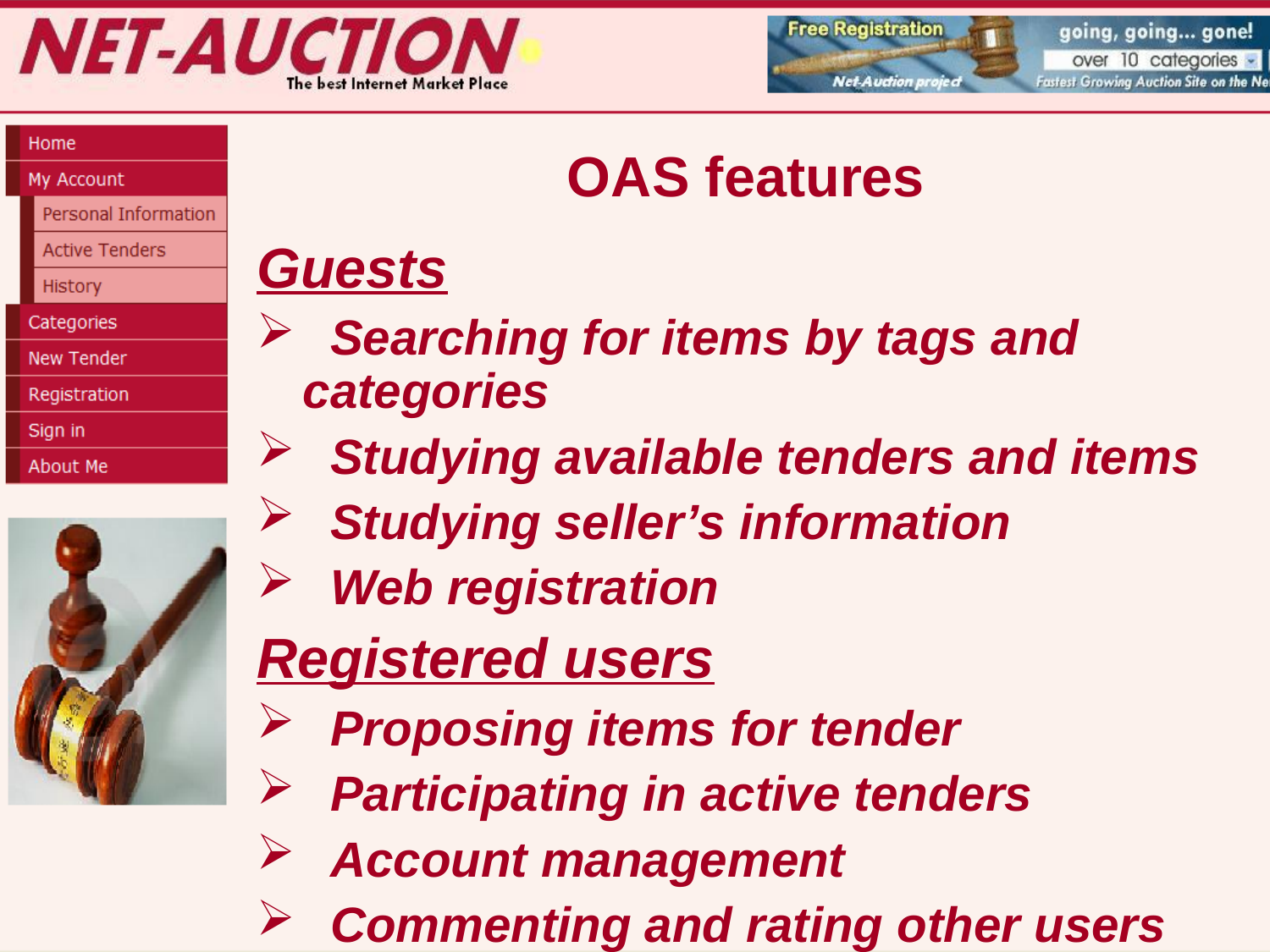

# OAS features
Guests
  Searching for items by tags and categories
  Studying available tenders and items
  Studying seller’s information
  Web registration
Registered users
  Proposing items for tender
  Participating in active tenders
  Account management
  Commenting and rating other users